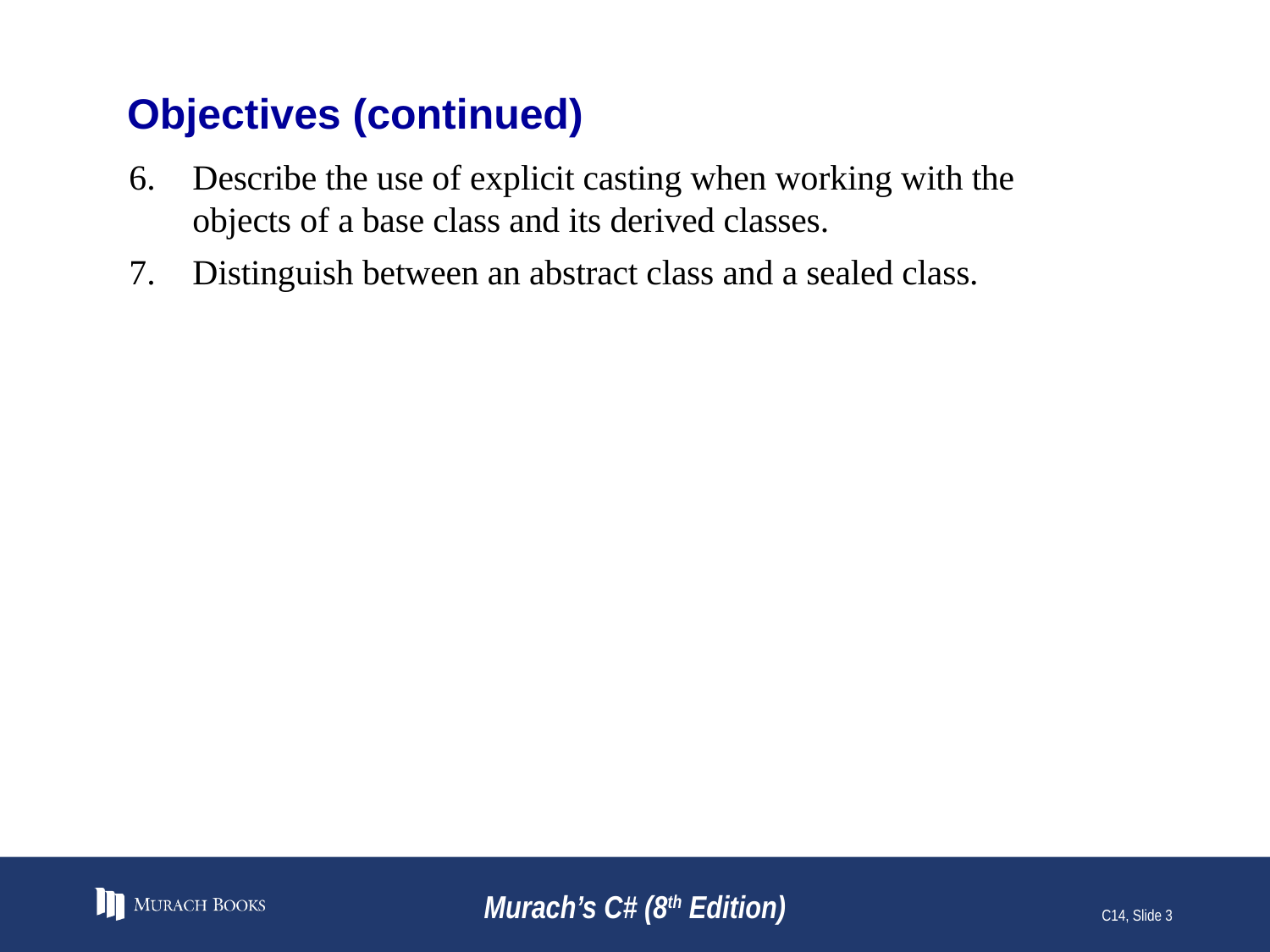

# Objectives (continued)
Describe the use of explicit casting when working with the objects of a base class and its derived classes.
Distinguish between an abstract class and a sealed class.

Murach’s C# (8th Edition)

C14, Slide 3